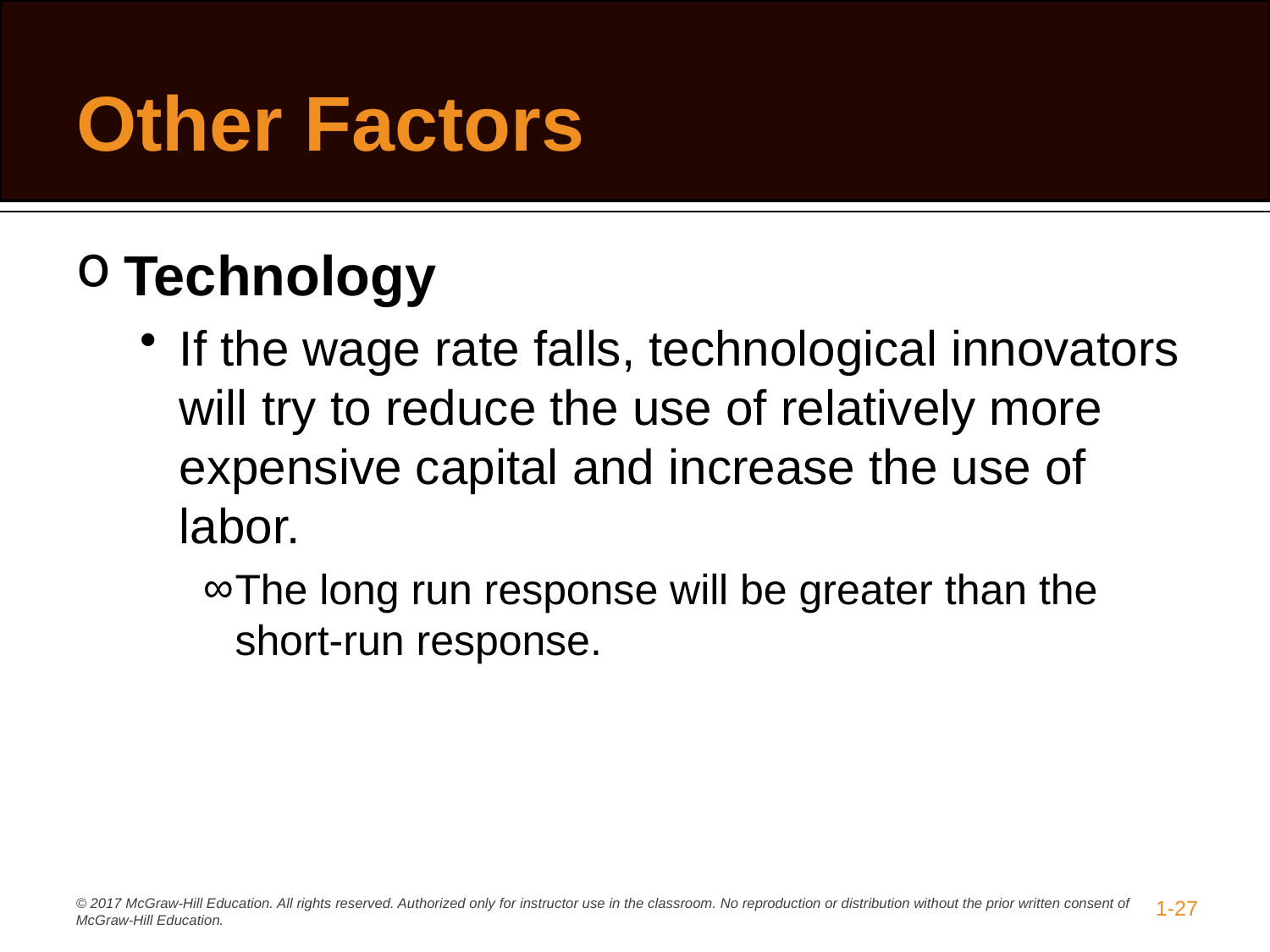

# Other Factors
Technology
If the wage rate falls, technological innovators will try to reduce the use of relatively more expensive capital and increase the use of labor.
The long run response will be greater than the short-run response.